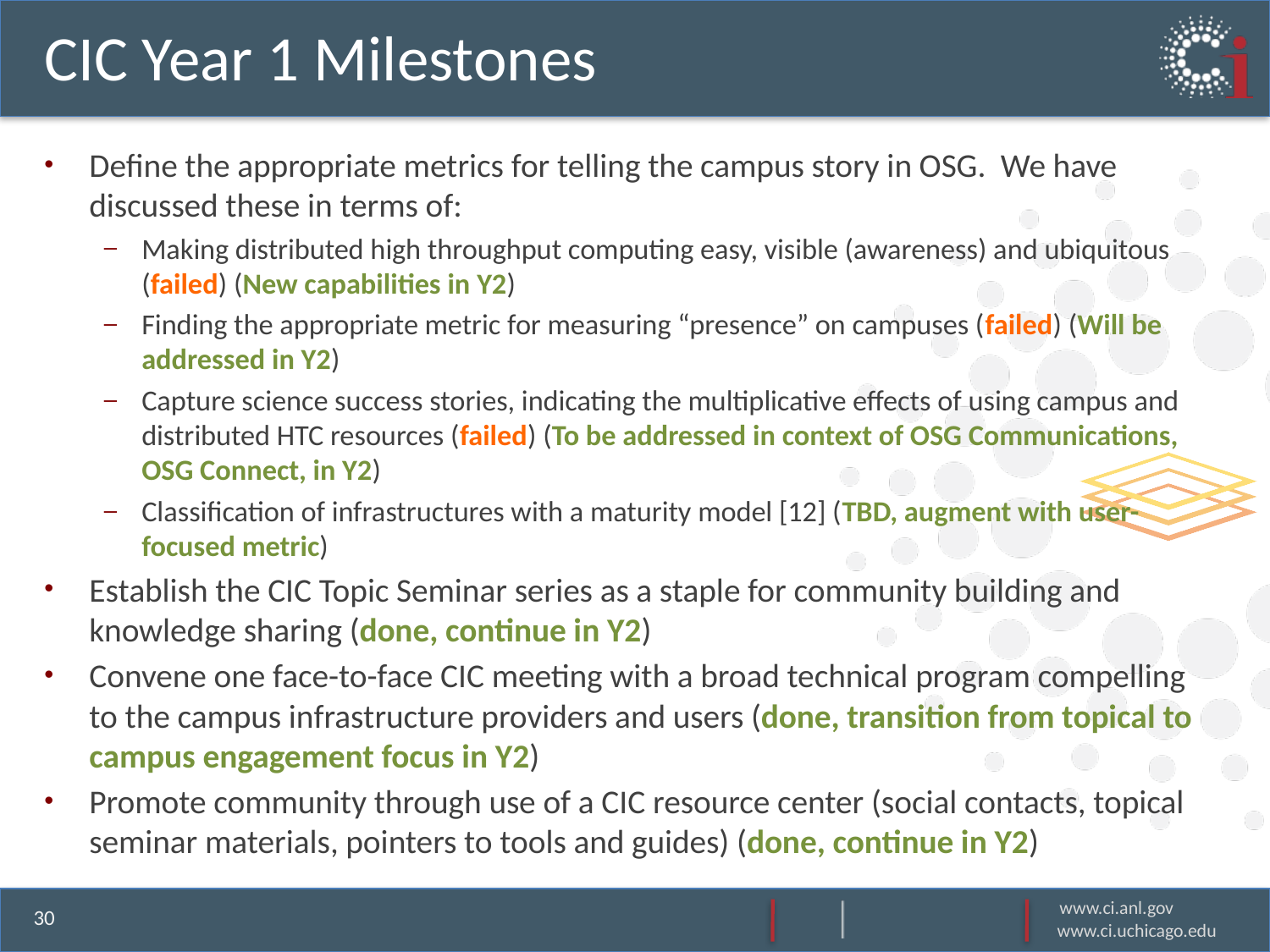

# CIC Year 1 Milestones
Define the appropriate metrics for telling the campus story in OSG.  We have discussed these in terms of:
Making distributed high throughput computing easy, visible (awareness) and ubiquitous  (failed) (New capabilities in Y2)
Finding the appropriate metric for measuring “presence” on campuses (failed) (Will be addressed in Y2)
Capture science success stories, indicating the multiplicative effects of using campus and distributed HTC resources (failed) (To be addressed in context of OSG Communications, OSG Connect, in Y2)
Classification of infrastructures with a maturity model [12] (TBD, augment with user-focused metric)
Establish the CIC Topic Seminar series as a staple for community building and knowledge sharing (done, continue in Y2)
Convene one face-to-face CIC meeting with a broad technical program compelling to the campus infrastructure providers and users (done, transition from topical to campus engagement focus in Y2)
Promote community through use of a CIC resource center (social contacts, topical seminar materials, pointers to tools and guides) (done, continue in Y2)